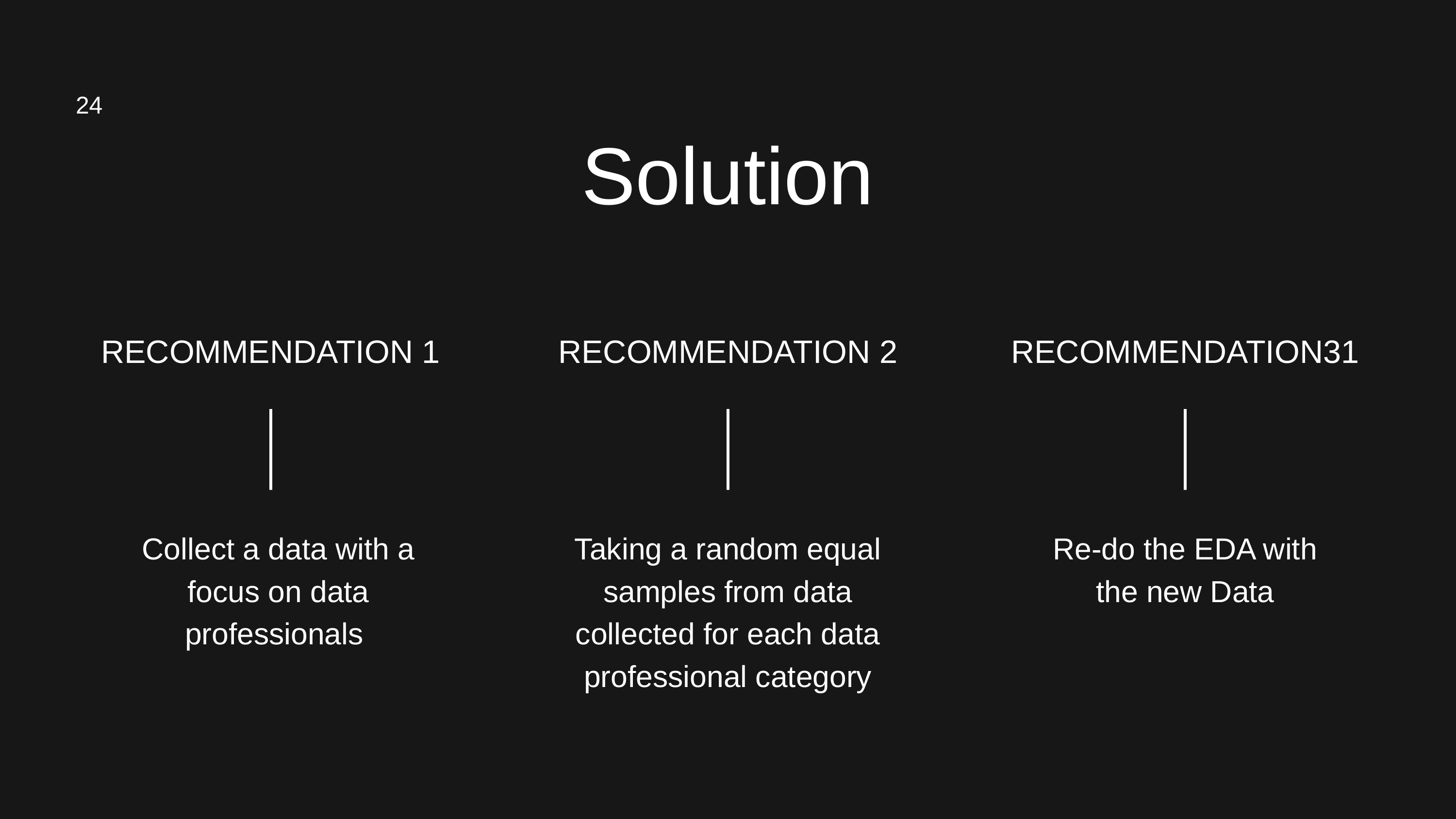

24
Solution
RECOMMENDATION 1

Collect a data with a focus on data professionals
RECOMMENDATION 2

Taking a random equal samples from data collected for each data professional category
RECOMMENDATION31

Re-do the EDA with the new Data